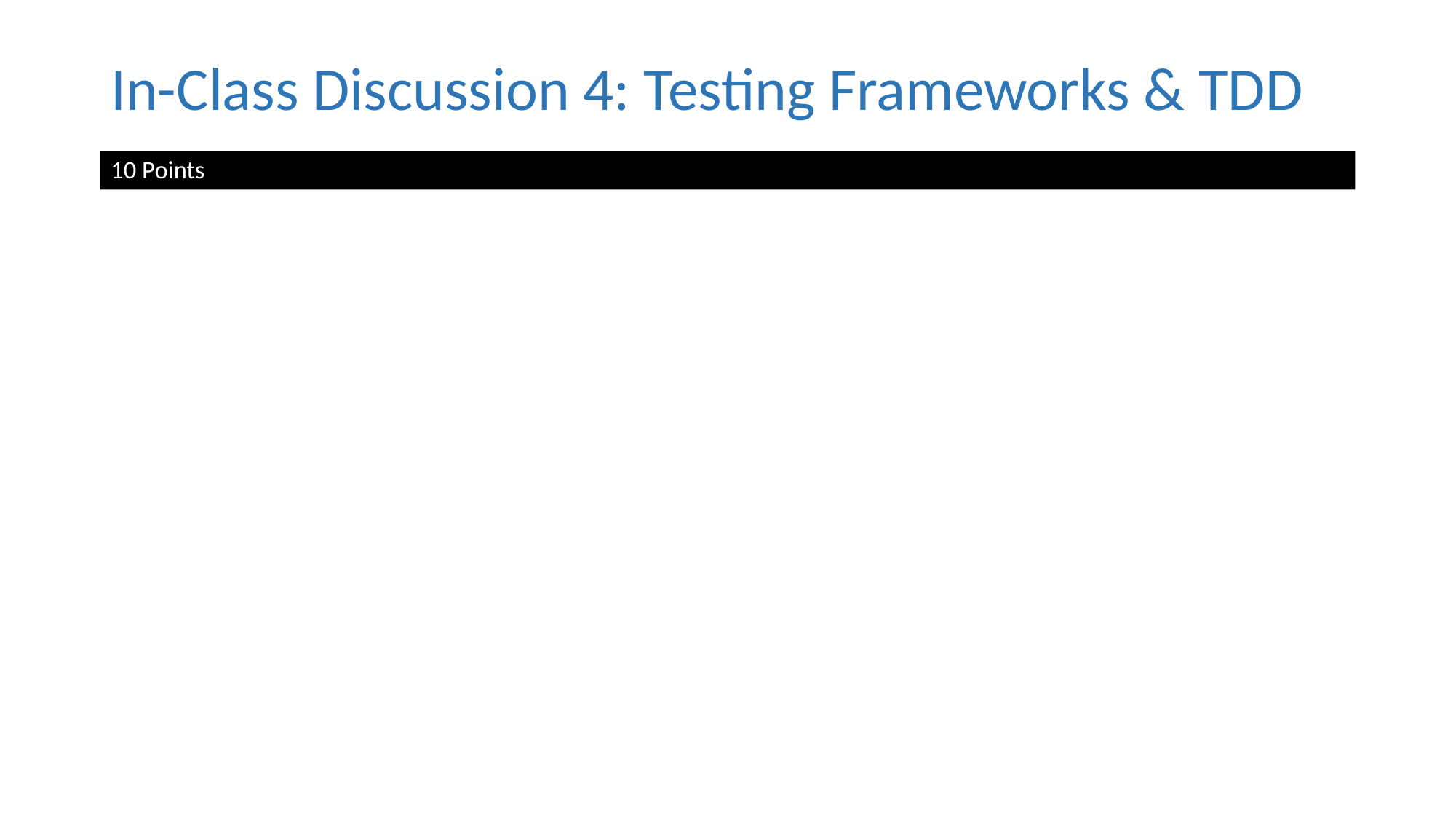

# In-Class Discussion 4: Testing Frameworks & TDD
10 Points